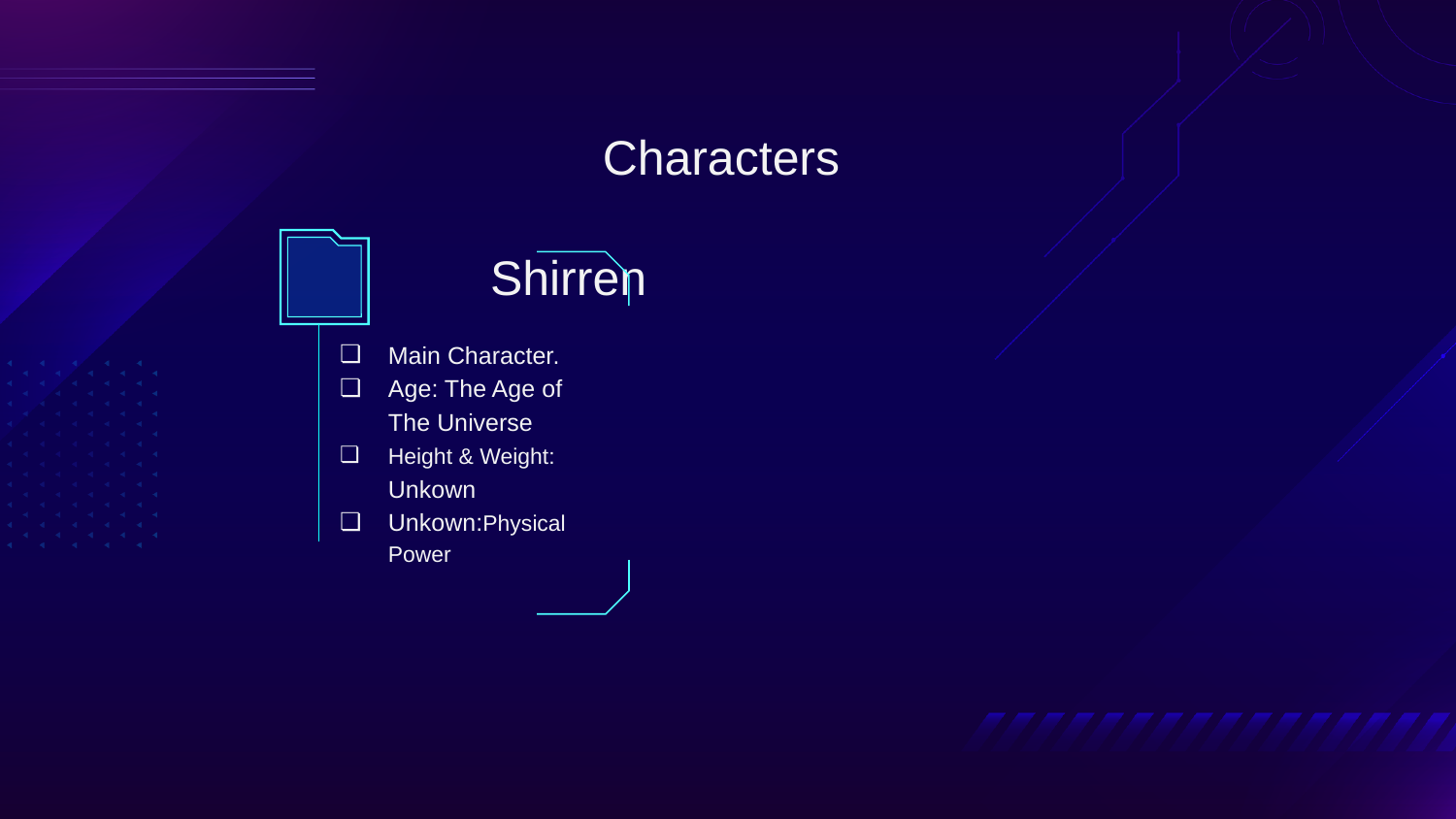

Characters

Shirren

Main Character.
Age: The Age of The Universe
Height & Weight: Unkown
Unkown:Physical Power